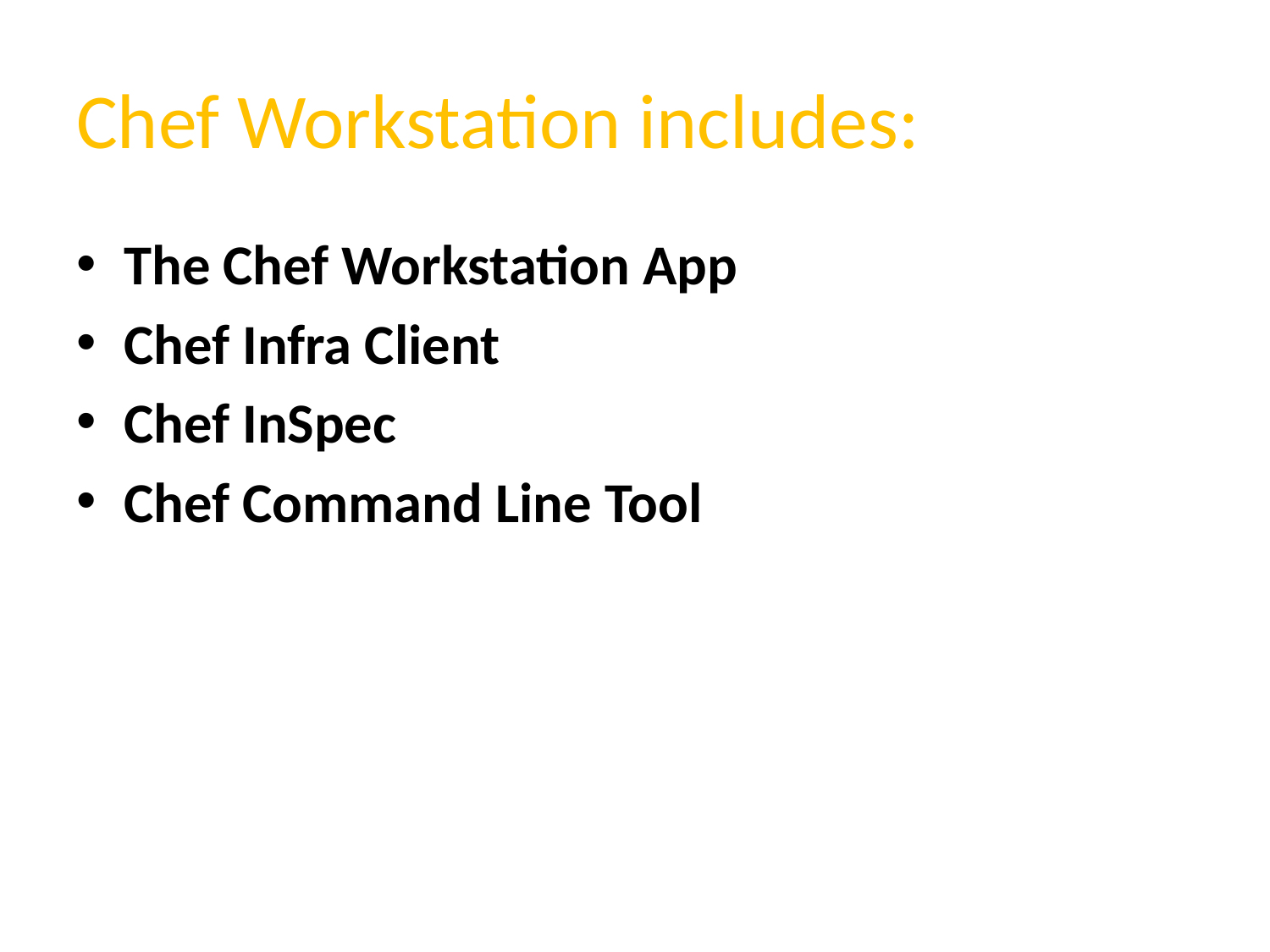

# Chef Workstation includes:
The Chef Workstation App
Chef Infra Client
Chef InSpec
Chef Command Line Tool